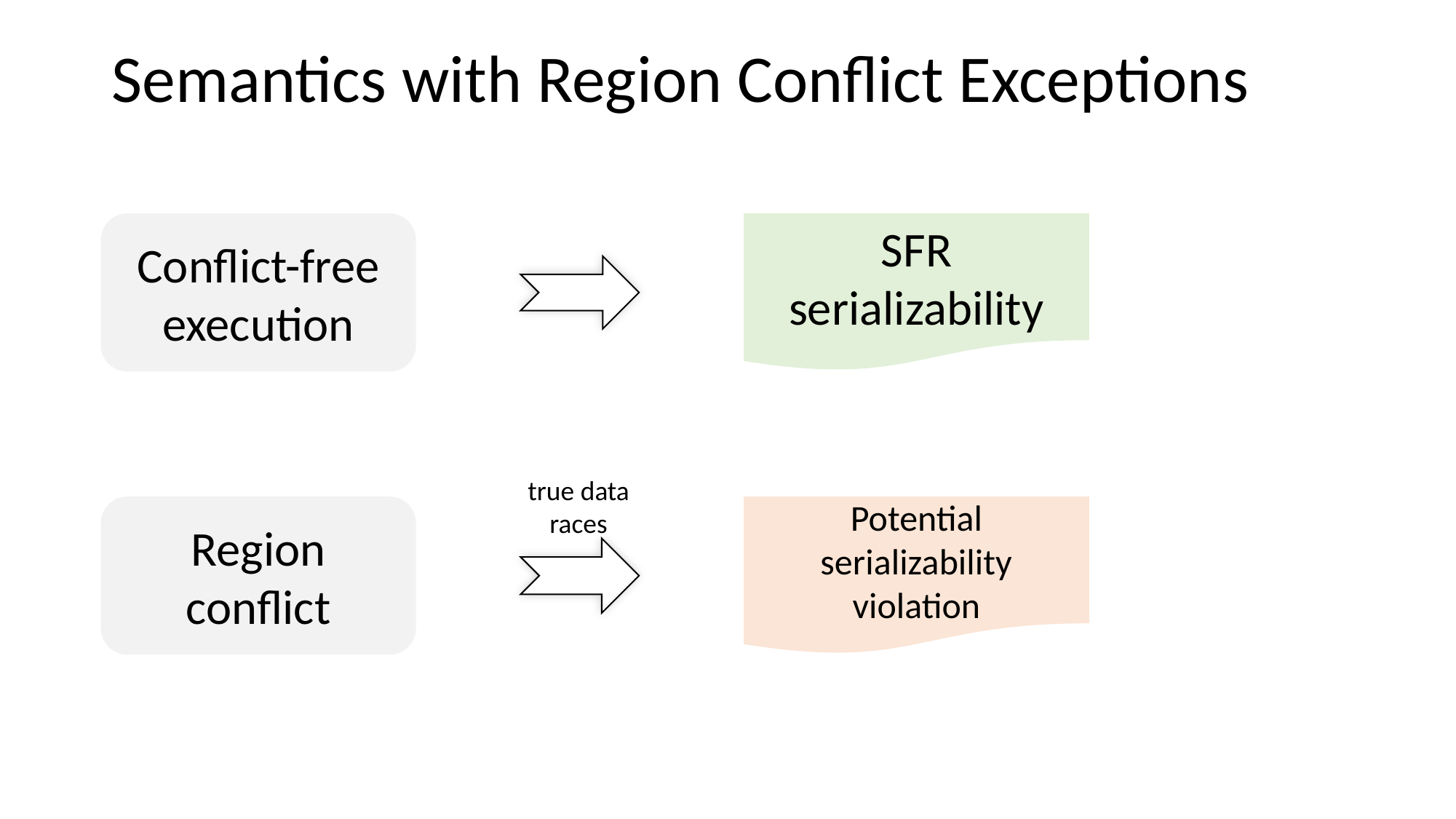

# Semantics with Region Conflict Exceptions
Conflict-free execution
SFR serializability

true data
races
Region conflict
Potential serializability violation